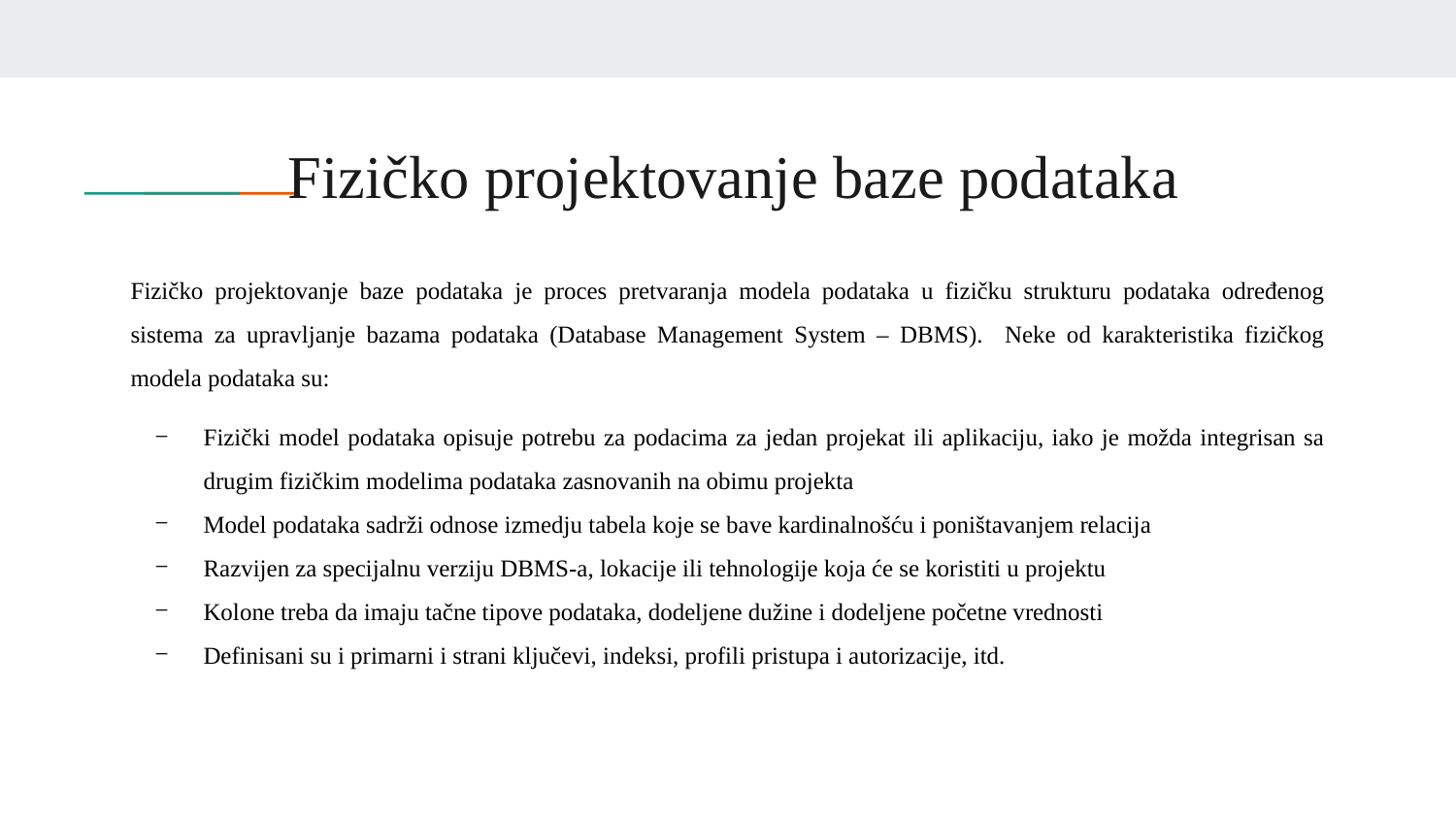

Fizičko projektovanje baze podataka
Fizičko projektovanje baze podataka je proces pretvaranja modela podataka u fizičku strukturu podataka određenog sistema za upravljanje bazama podataka (Database Management System – DBMS).  Neke od karakteristika fizičkog modela podataka su:
Fizički model podataka opisuje potrebu za podacima za jedan projekat ili aplikaciju, iako je možda integrisan sa drugim fizičkim modelima podataka zasnovanih na obimu projekta
Model podataka sadrži odnose izmedju tabela koje se bave kardinalnošću i poništavanjem relacija
Razvijen za specijalnu verziju DBMS-a, lokacije ili tehnologije koja će se koristiti u projektu
Kolone treba da imaju tačne tipove podataka, dodeljene dužine i dodeljene početne vrednosti
Definisani su i primarni i strani ključevi, indeksi, profili pristupa i autorizacije, itd.